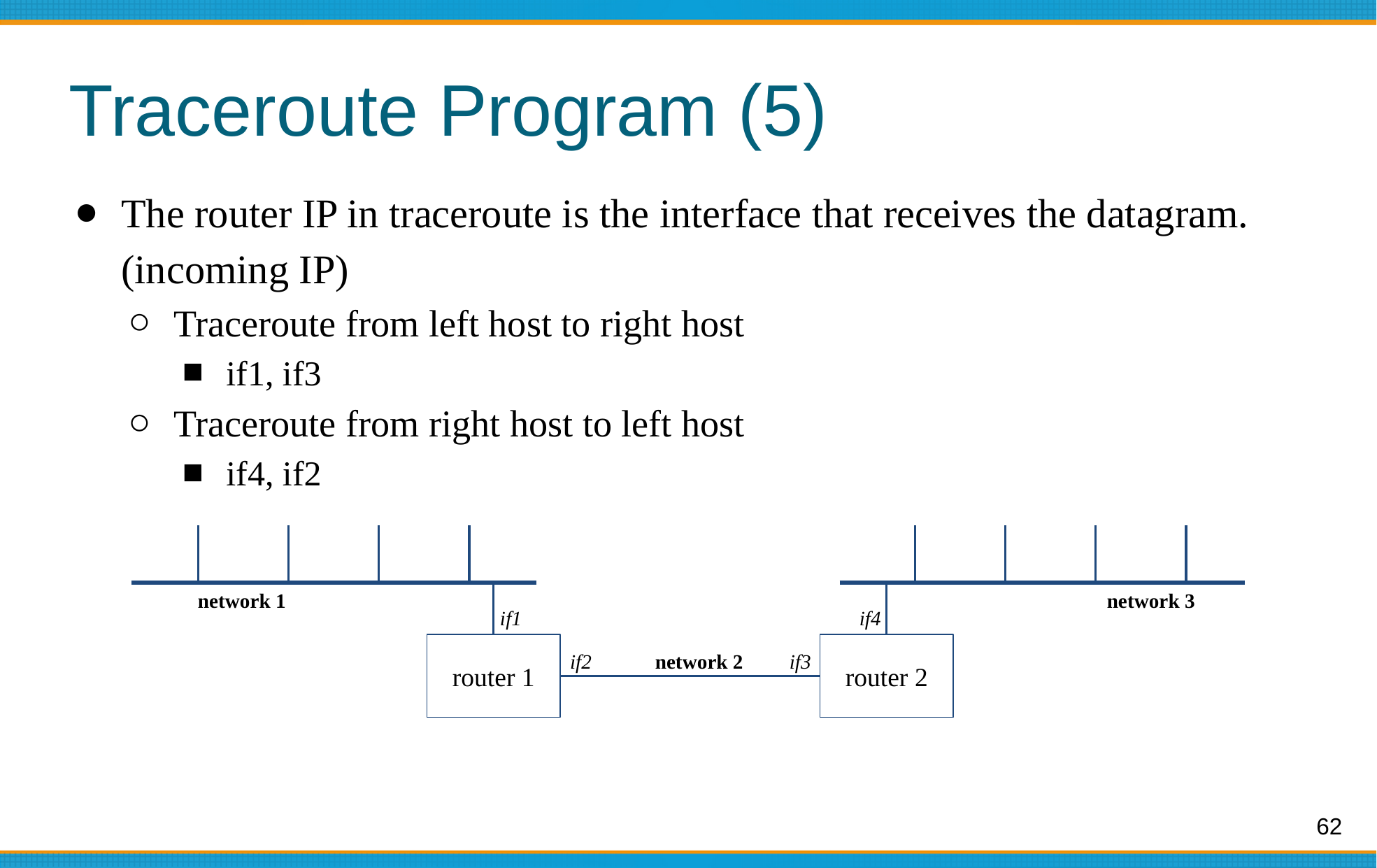

# Traceroute Program (5)
The router IP in traceroute is the interface that receives the datagram. (incoming IP)
Traceroute from left host to right host
if1, if3
Traceroute from right host to left host
if4, if2
network 1
network 3
if1
if4
router 1
router 2
if2
network 2
if3
62